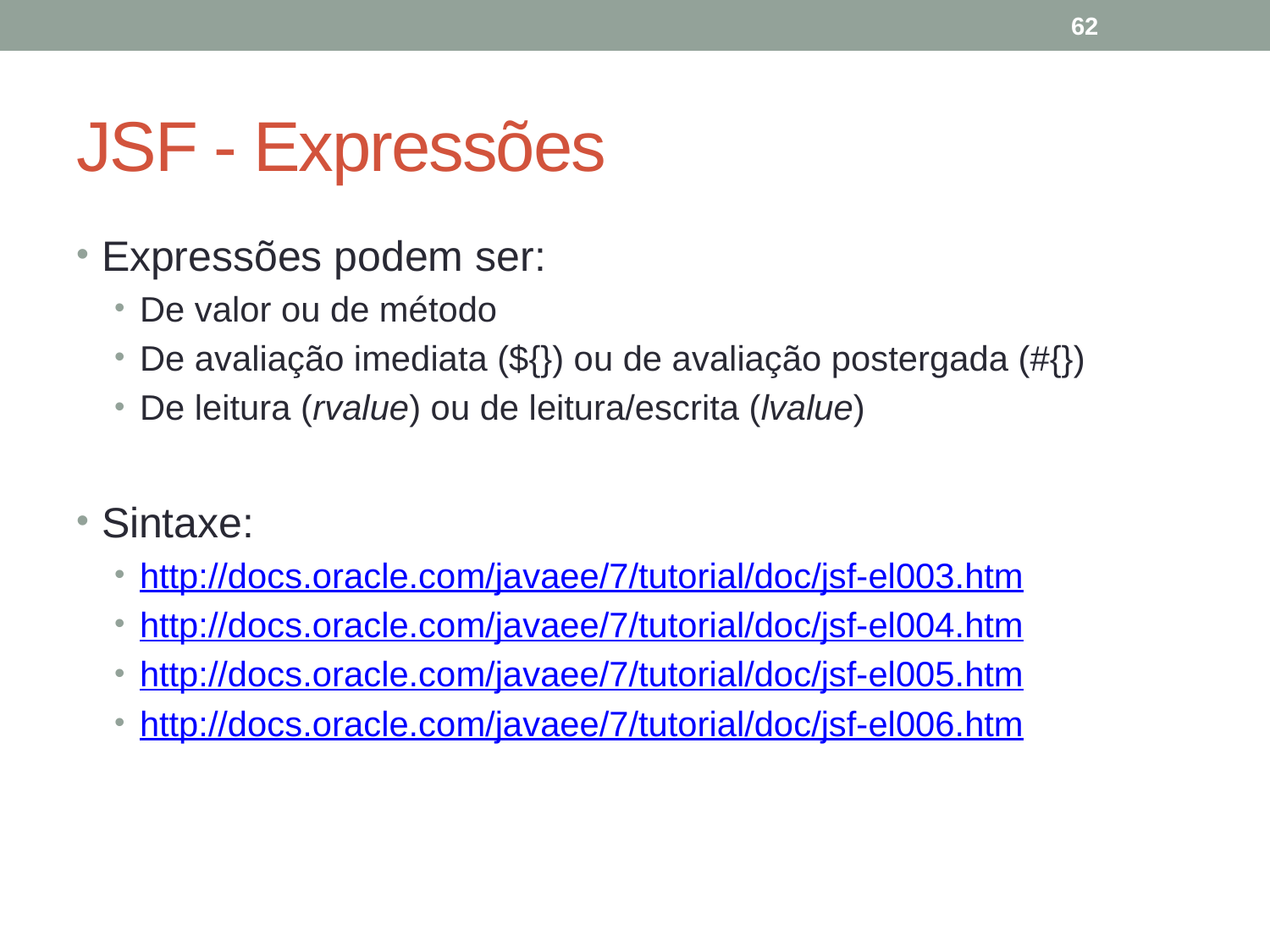

62
# JSF - Expressões
Expressões podem ser:
De valor ou de método
De avaliação imediata (${}) ou de avaliação postergada (#{})
De leitura (rvalue) ou de leitura/escrita (lvalue)

Sintaxe:
http://docs.oracle.com/javaee/7/tutorial/doc/jsf-el003.htm
http://docs.oracle.com/javaee/7/tutorial/doc/jsf-el004.htm
http://docs.oracle.com/javaee/7/tutorial/doc/jsf-el005.htm
http://docs.oracle.com/javaee/7/tutorial/doc/jsf-el006.htm